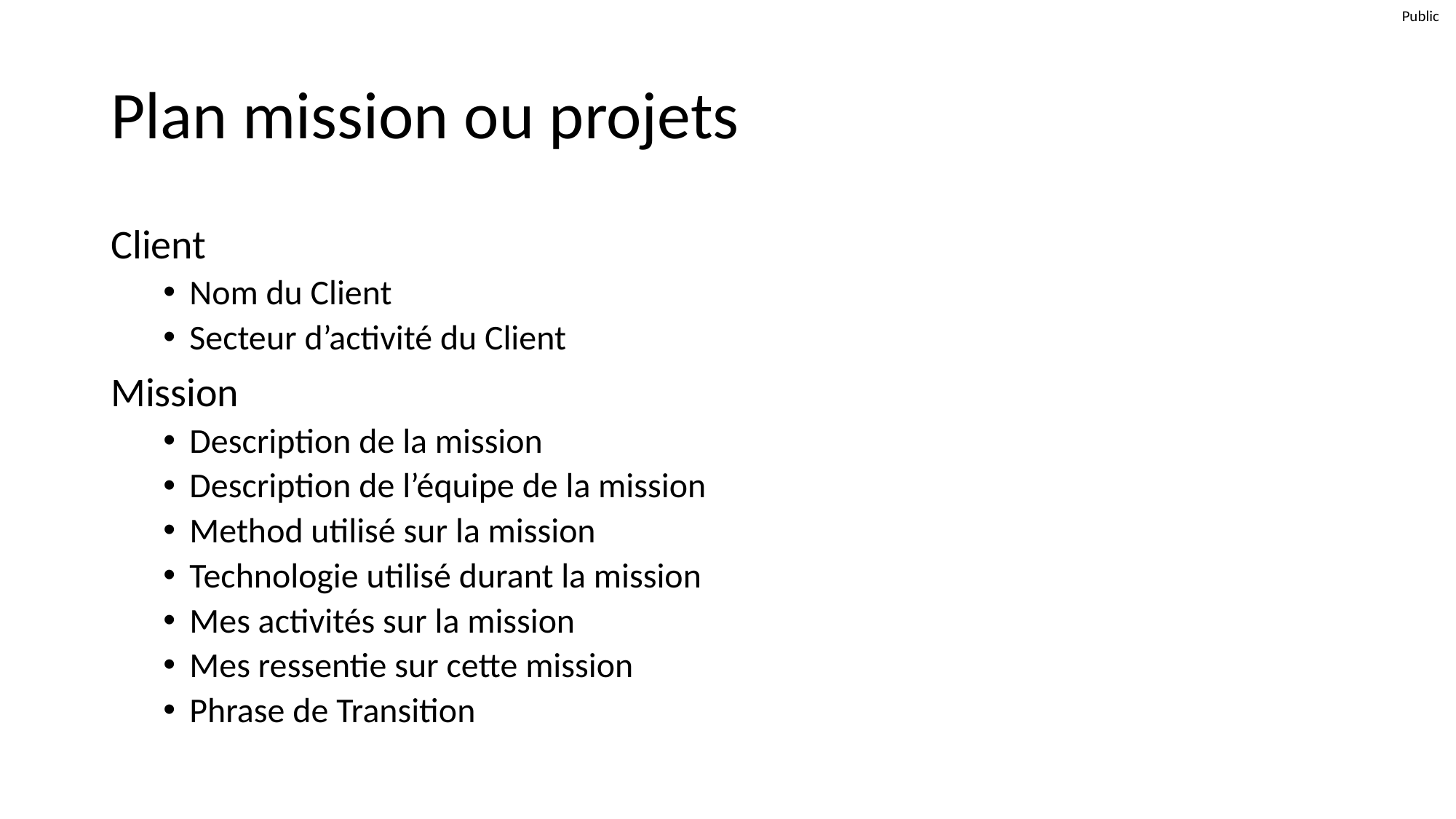

# Plan mission ou projets
Client
Nom du Client
Secteur d’activité du Client
Mission
Description de la mission
Description de l’équipe de la mission
Method utilisé sur la mission
Technologie utilisé durant la mission
Mes activités sur la mission
Mes ressentie sur cette mission
Phrase de Transition